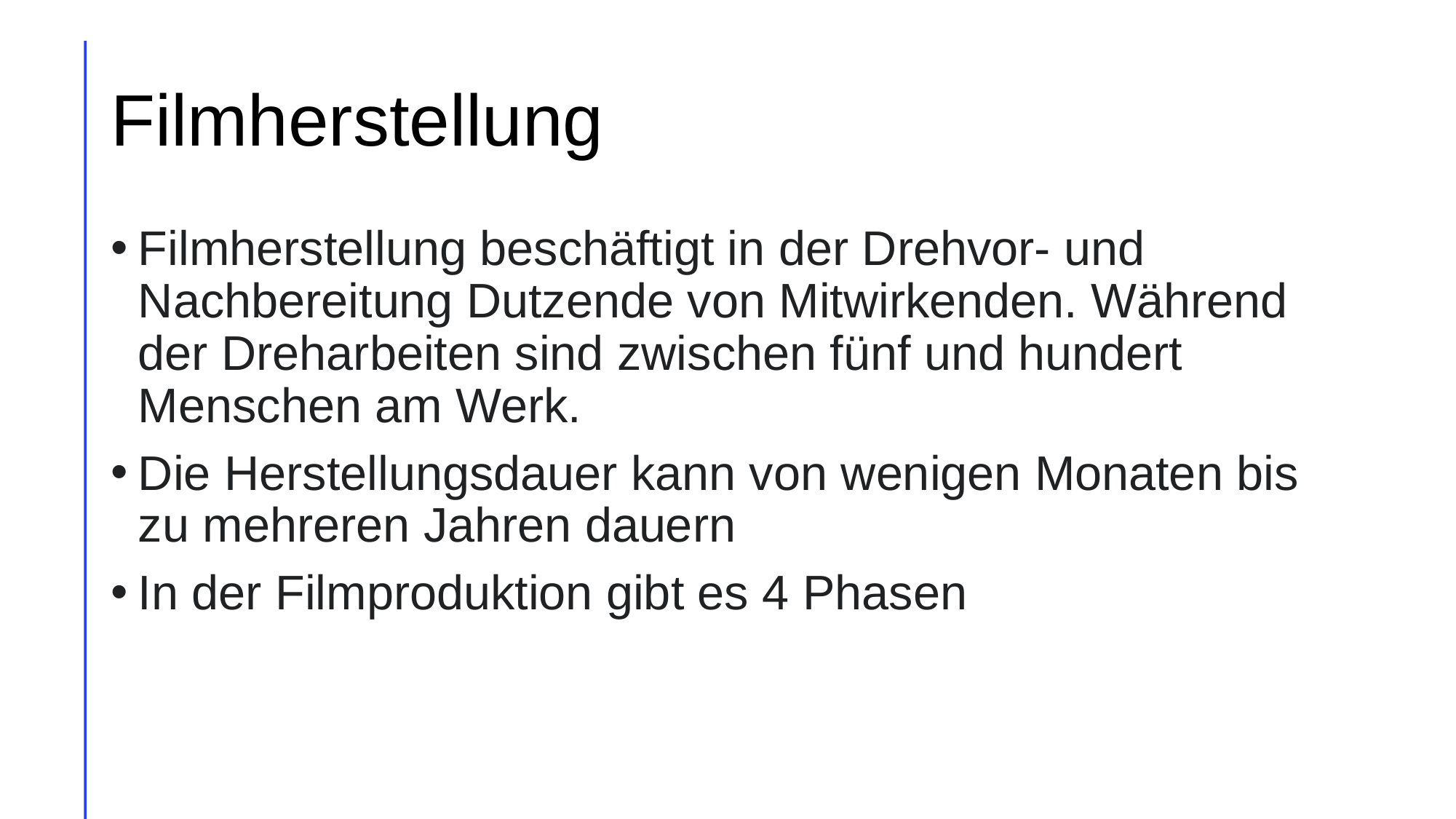

# Filmherstellung
Filmherstellung beschäftigt in der Drehvor- und Nachbereitung Dutzende von Mitwirkenden. Während der Dreharbeiten sind zwischen fünf und hundert Menschen am Werk.
Die Herstellungsdauer kann von wenigen Monaten bis zu mehreren Jahren dauern
In der Filmproduktion gibt es 4 Phasen